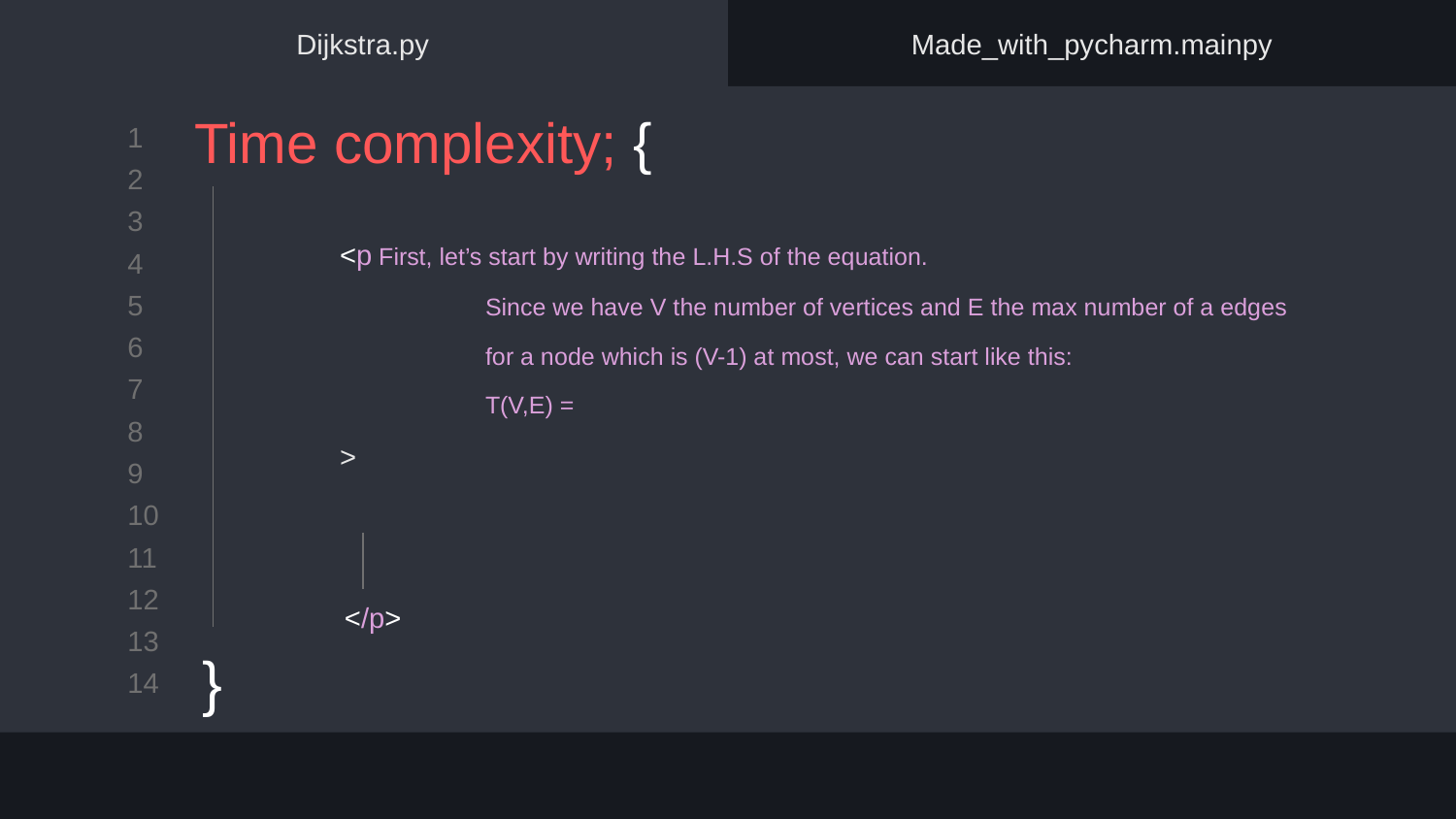

Dijkstra.py
Made_with_pycharm.mainpy
# Time complexity; {
}
<p First, let’s start by writing the L.H.S of the equation.
	Since we have V the number of vertices and E the max number of a edges
	for a node which is (V-1) at most, we can start like this:
	T(V,E) =
>
</p>